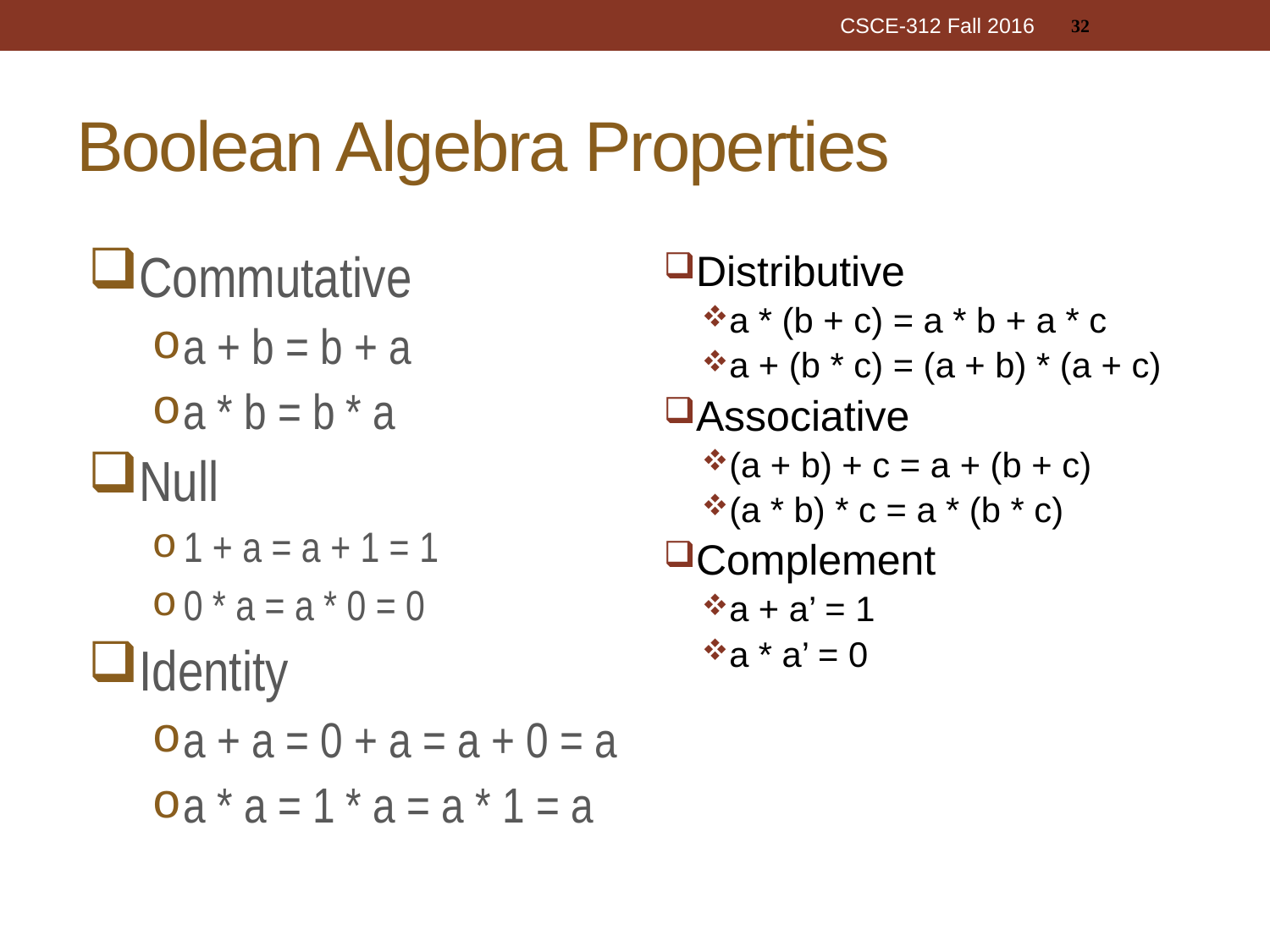

32
CSCE-312 Fall 2016
# Boolean Algebra Properties
Distributive
a * (b + c) = a * b + a * c
a + (b * c) = (a + b) * (a + c)
Associative
(a + b) + c = a + (b + c)
(a * b) * c = a * (b * c)
Complement
a + a’ = 1
a * a’ = 0
Commutative
a + b = b + a
a * b = b * a
Null
1 + a = a + 1 = 1
0 * a = a * 0 = 0
Identity
a + a = 0 + a = a + 0 = a
a * a = 1 * a = a * 1 = a